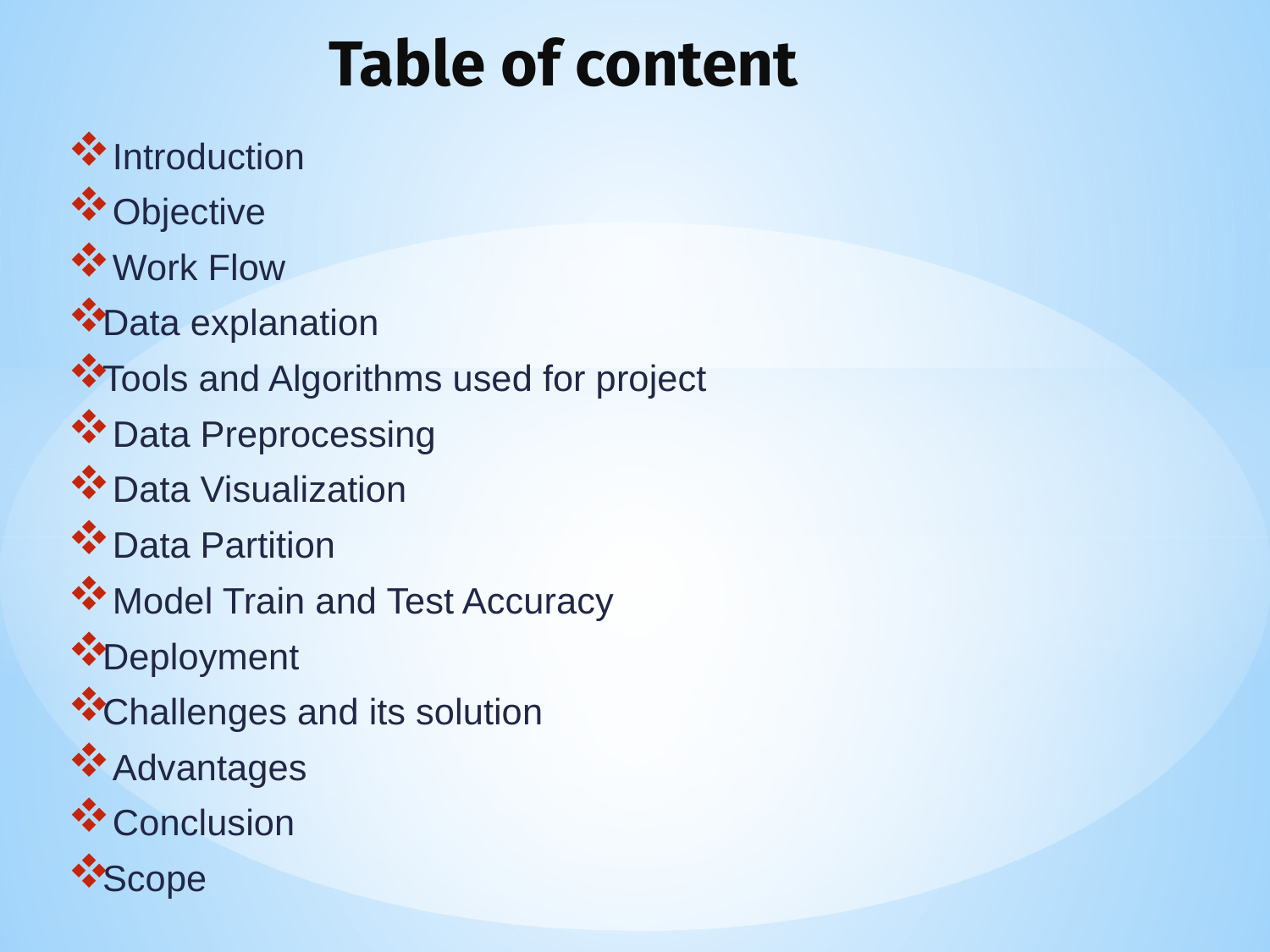

# Table of content
 Introduction
 Objective
 Work Flow
Data explanation
Tools and Algorithms used for project
 Data Preprocessing
 Data Visualization
 Data Partition
 Model Train and Test Accuracy
Deployment
Challenges and its solution
 Advantages
 Conclusion
Scope